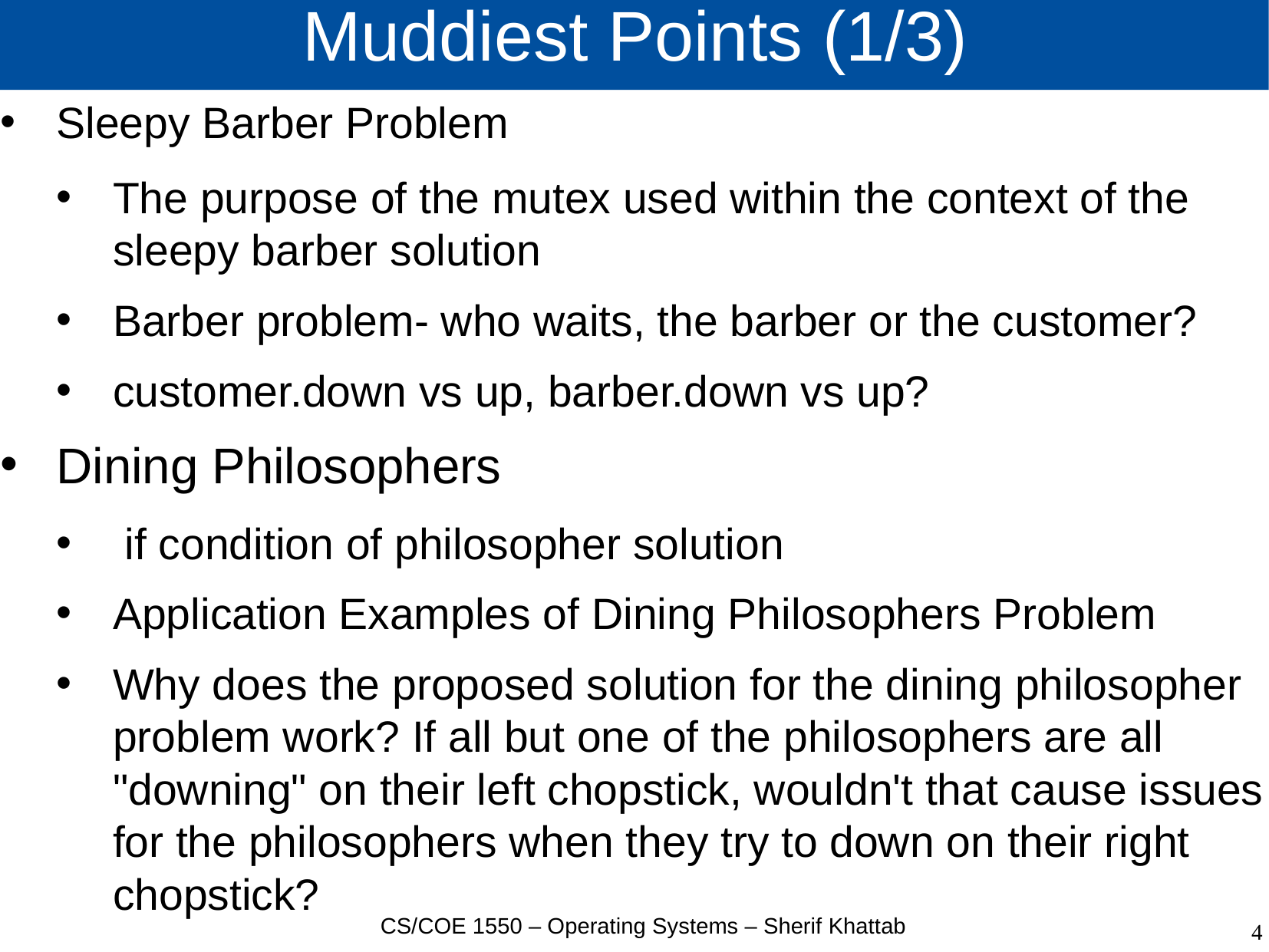

# Muddiest Points (1/3)
Sleepy Barber Problem
The purpose of the mutex used within the context of the sleepy barber solution
Barber problem- who waits, the barber or the customer?
customer.down vs up, barber.down vs up?
Dining Philosophers
 if condition of philosopher solution
Application Examples of Dining Philosophers Problem
Why does the proposed solution for the dining philosopher problem work? If all but one of the philosophers are all "downing" on their left chopstick, wouldn't that cause issues for the philosophers when they try to down on their right chopstick?
CS/COE 1550 – Operating Systems – Sherif Khattab
4